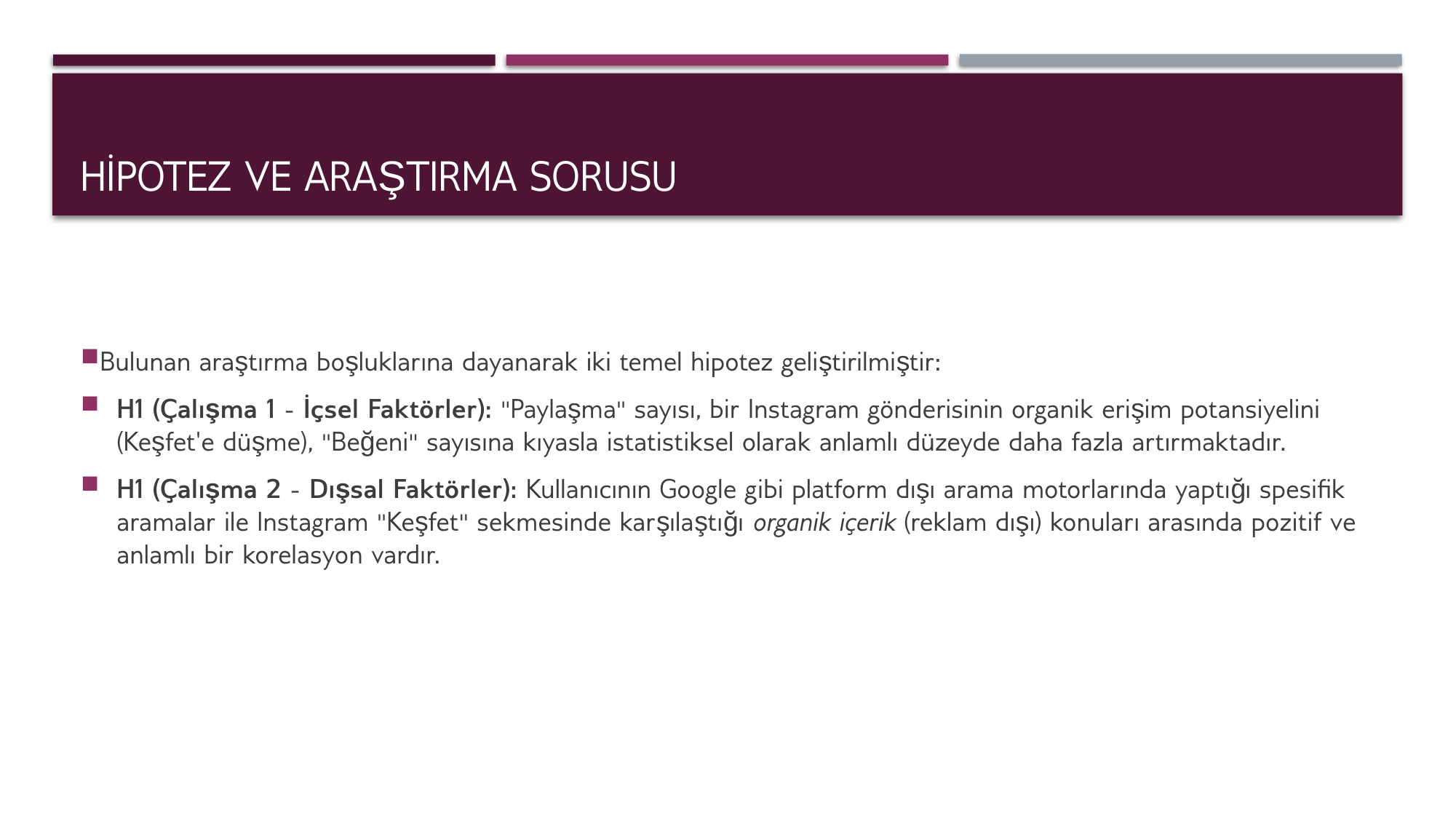

# Hipotez ve Araştırma Sorusu
Bulunan araştırma boşluklarına dayanarak iki temel hipotez geliştirilmiştir:
H1 (Çalışma 1 - İçsel Faktörler): "Paylaşma" sayısı, bir Instagram gönderisinin organik erişim potansiyelini (Keşfet'e düşme), "Beğeni" sayısına kıyasla istatistiksel olarak anlamlı düzeyde daha fazla artırmaktadır.
H1 (Çalışma 2 - Dışsal Faktörler): Kullanıcının Google gibi platform dışı arama motorlarında yaptığı spesifik aramalar ile Instagram "Keşfet" sekmesinde karşılaştığı organik içerik (reklam dışı) konuları arasında pozitif ve anlamlı bir korelasyon vardır.